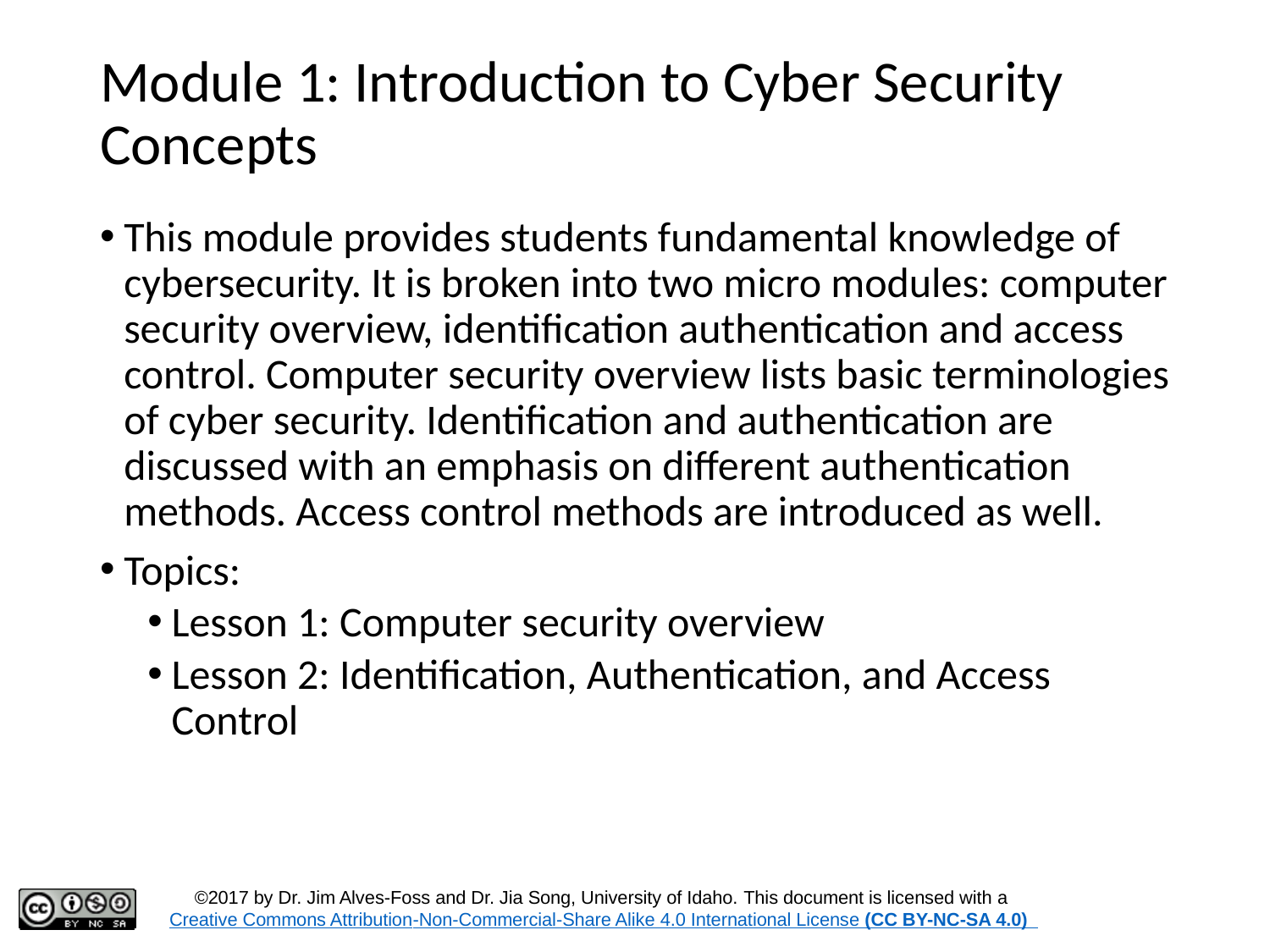

# Module 1: Introduction to Cyber Security Concepts
This module provides students fundamental knowledge of cybersecurity. It is broken into two micro modules: computer security overview, identification authentication and access control. Computer security overview lists basic terminologies of cyber security. Identification and authentication are discussed with an emphasis on different authentication methods. Access control methods are introduced as well.
Topics:
Lesson 1: Computer security overview
Lesson 2: Identification, Authentication, and Access Control